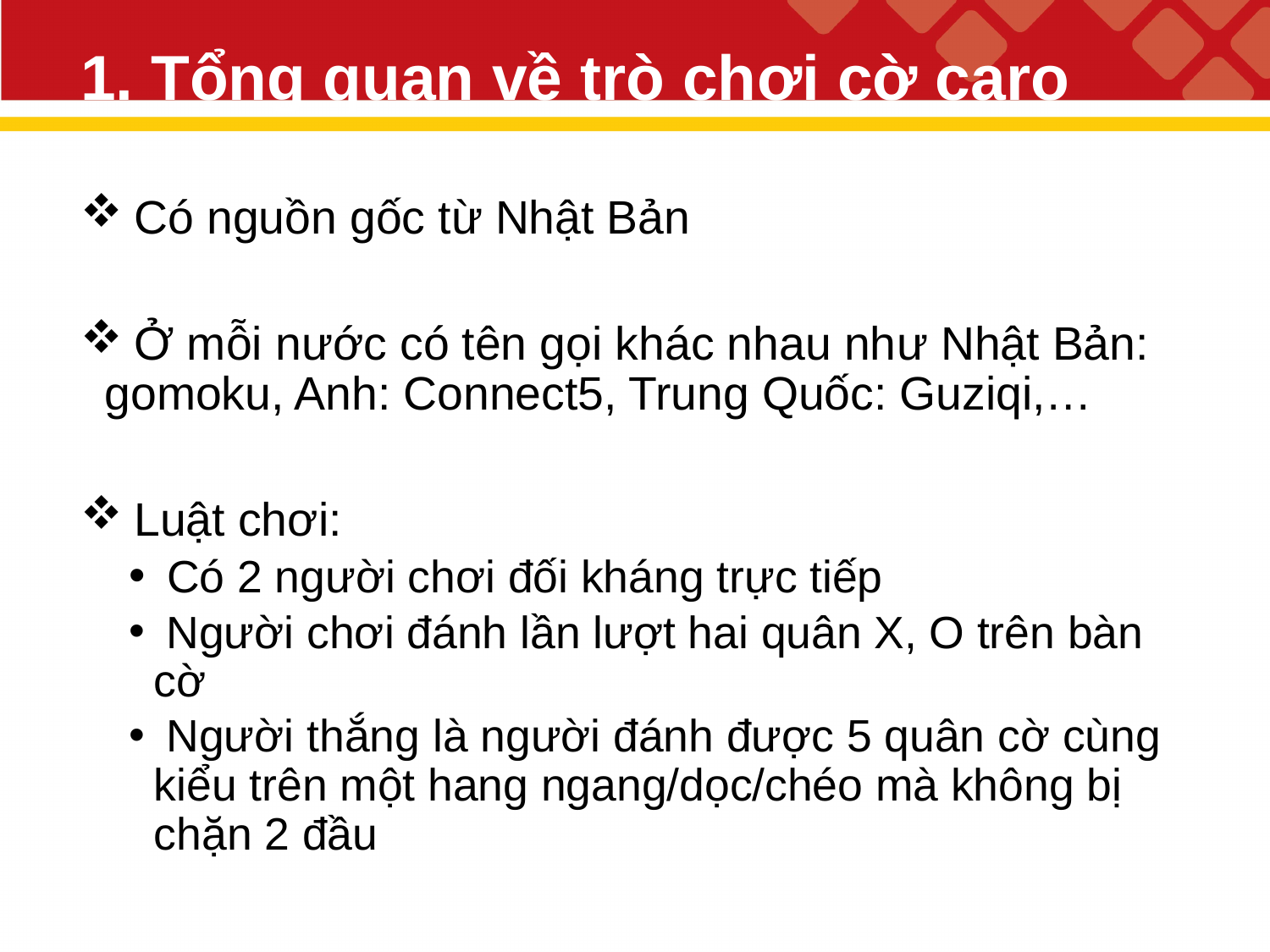

# 1. Tổng quan về trò chơi cờ caro
 Có nguồn gốc từ Nhật Bản

 Ở mỗi nước có tên gọi khác nhau như Nhật Bản: gomoku, Anh: Connect5, Trung Quốc: Guziqi,…

 Luật chơi:
 Có 2 người chơi đối kháng trực tiếp
 Người chơi đánh lần lượt hai quân X, O trên bàn cờ
 Người thắng là người đánh được 5 quân cờ cùng kiểu trên một hang ngang/dọc/chéo mà không bị chặn 2 đầu